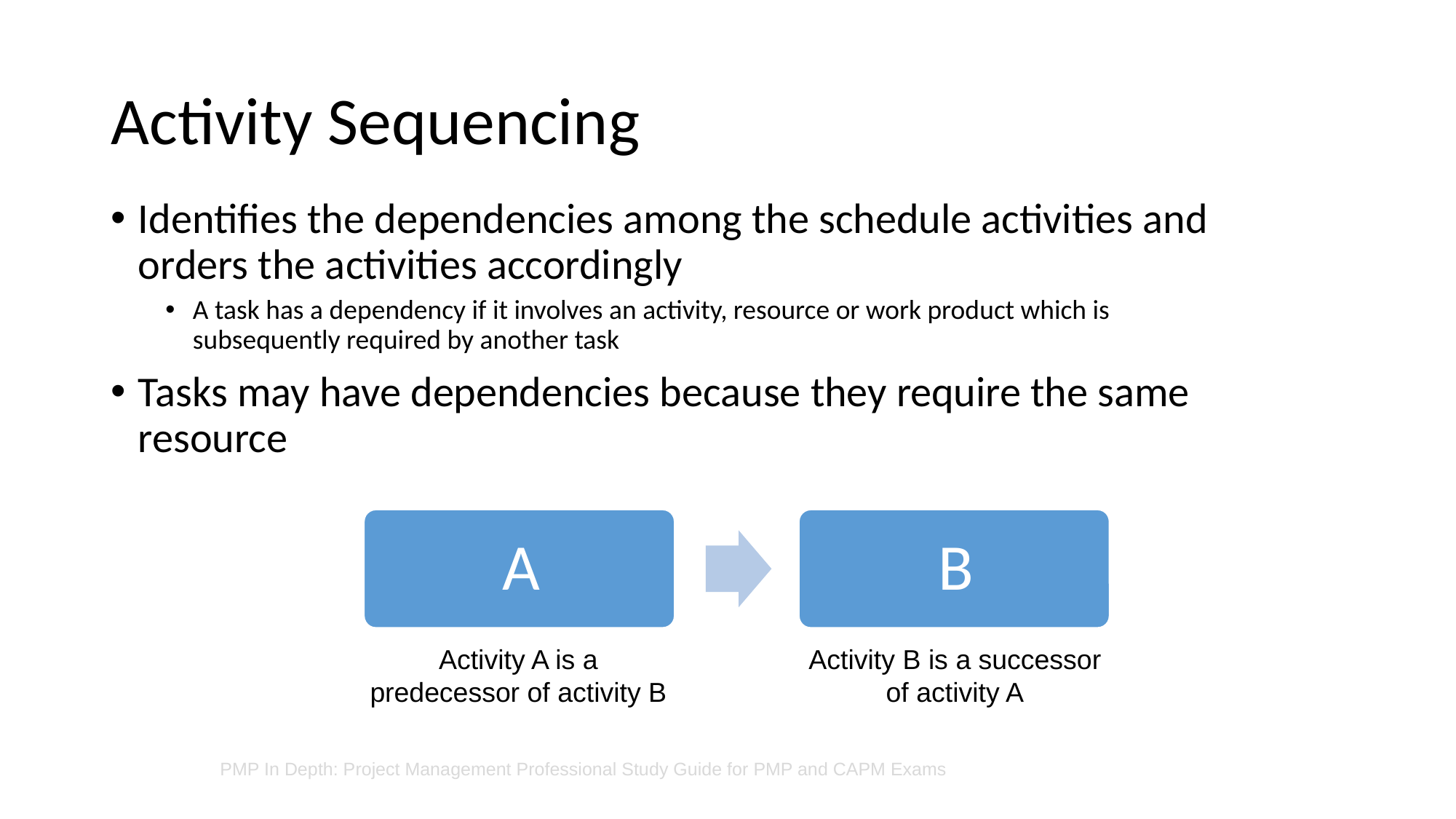

# Activity Sequencing
Identifies the dependencies among the schedule activities and orders the activities accordingly
A task has a dependency if it involves an activity, resource or work product which is subsequently required by another task
Tasks may have dependencies because they require the same resource

A

B
Activity A is a predecessor of activity B
Activity B is a successor of activity A
PMP In Depth: Project Management Professional Study Guide for PMP and CAPM Exams